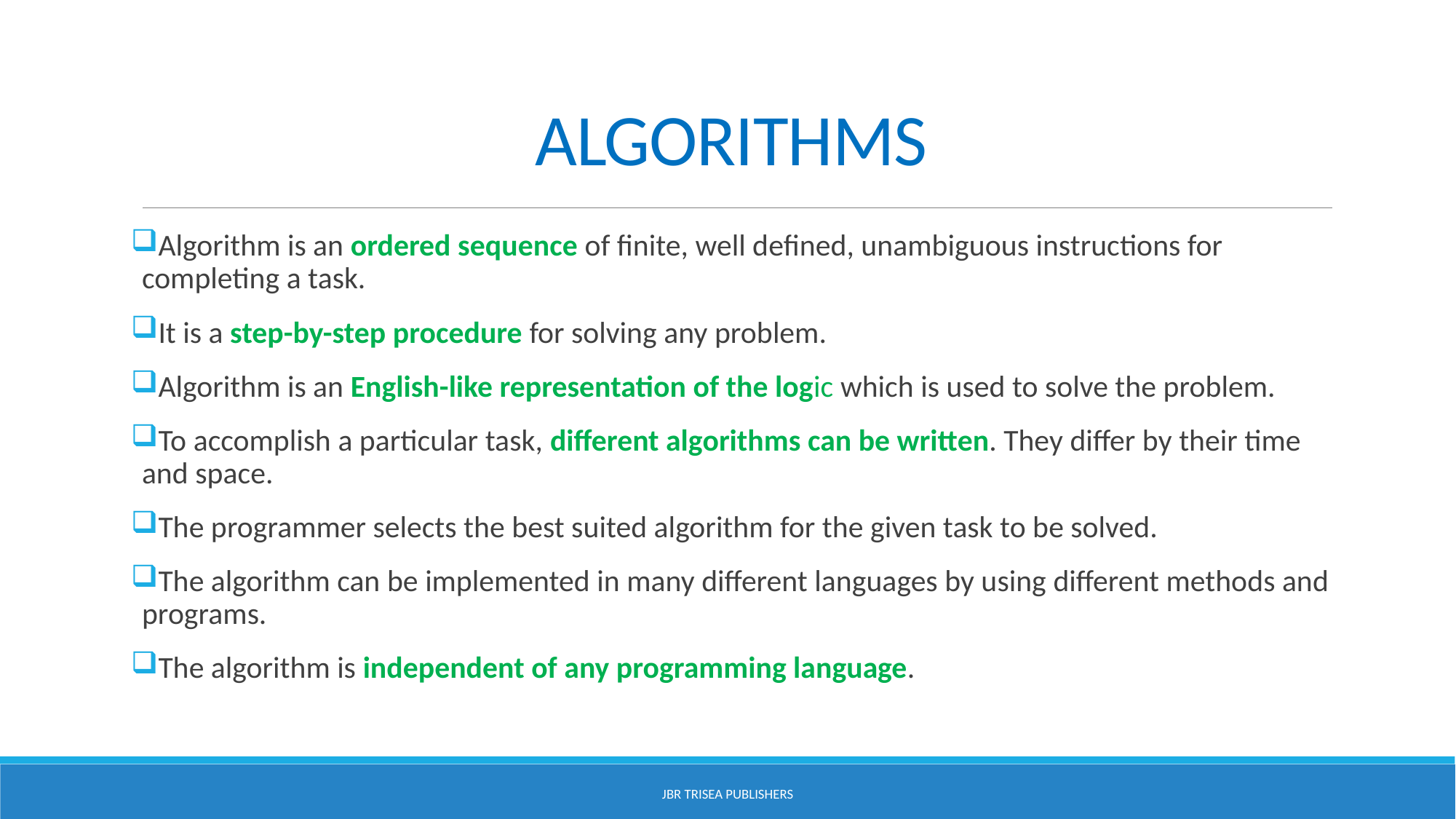

# ALGORITHMS
Algorithm is an ordered sequence of finite, well defined, unambiguous instructions for completing a task.
It is a step-by-step procedure for solving any problem.
Algorithm is an English-like representation of the logic which is used to solve the problem.
To accomplish a particular task, different algorithms can be written. They differ by their time and space.
The programmer selects the best suited algorithm for the given task to be solved.
The algorithm can be implemented in many different languages by using different methods and programs.
The algorithm is independent of any programming language.

JBR Trisea Publishers